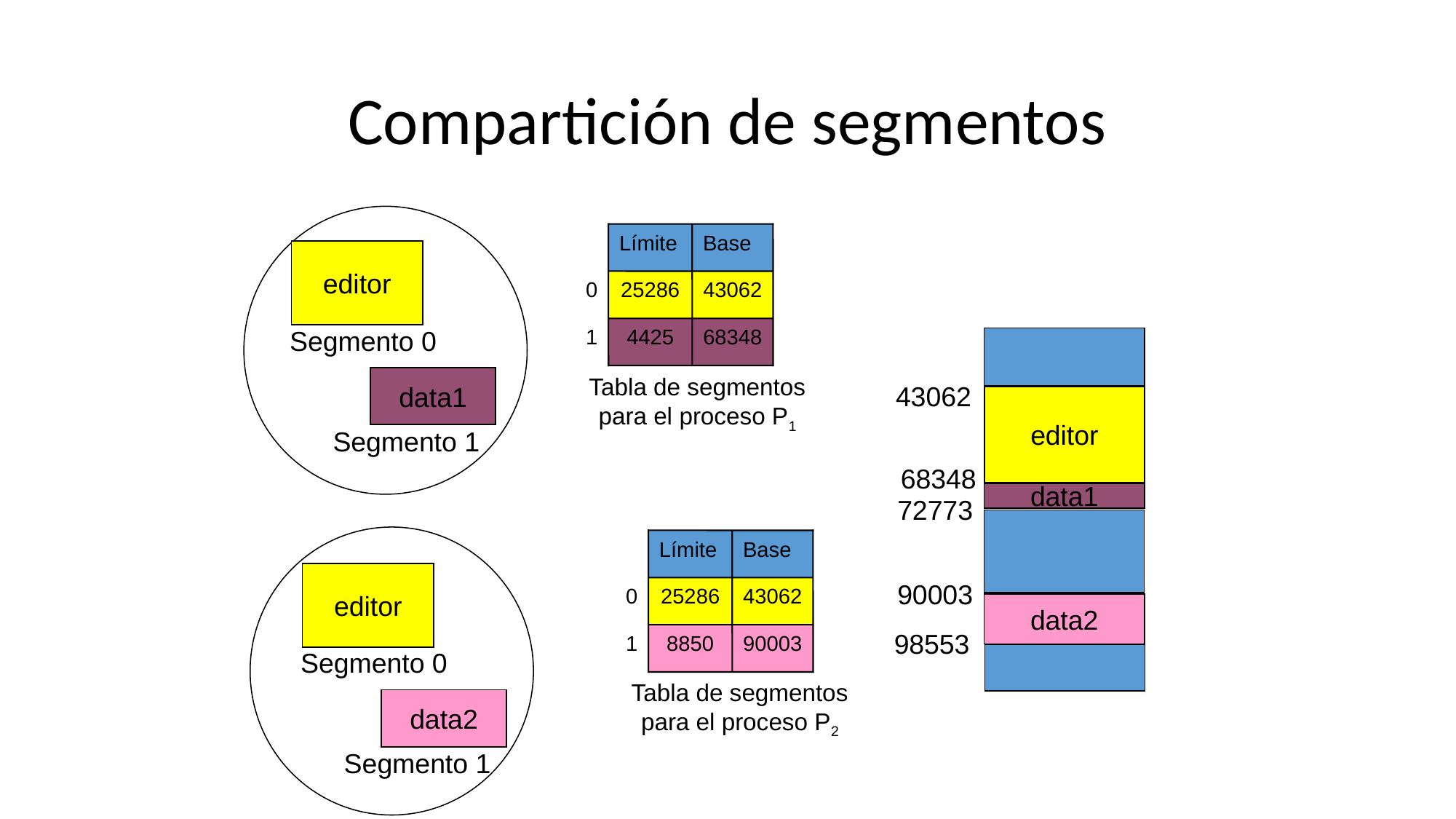

# Compartición de segmentos

Límite
Base
editor

0
25286

43062
Segmento 0

1
4425
68348

Tabla de segmentos para el proceso P1
data1
43062
editor
Segmento 1
68348
data1
72773

Límite
Base
editor
90003

0

25286
43062
data2
98553

1
8850
90003
Segmento 0

Tabla de segmentos para el proceso P2

data2
Segmento 1